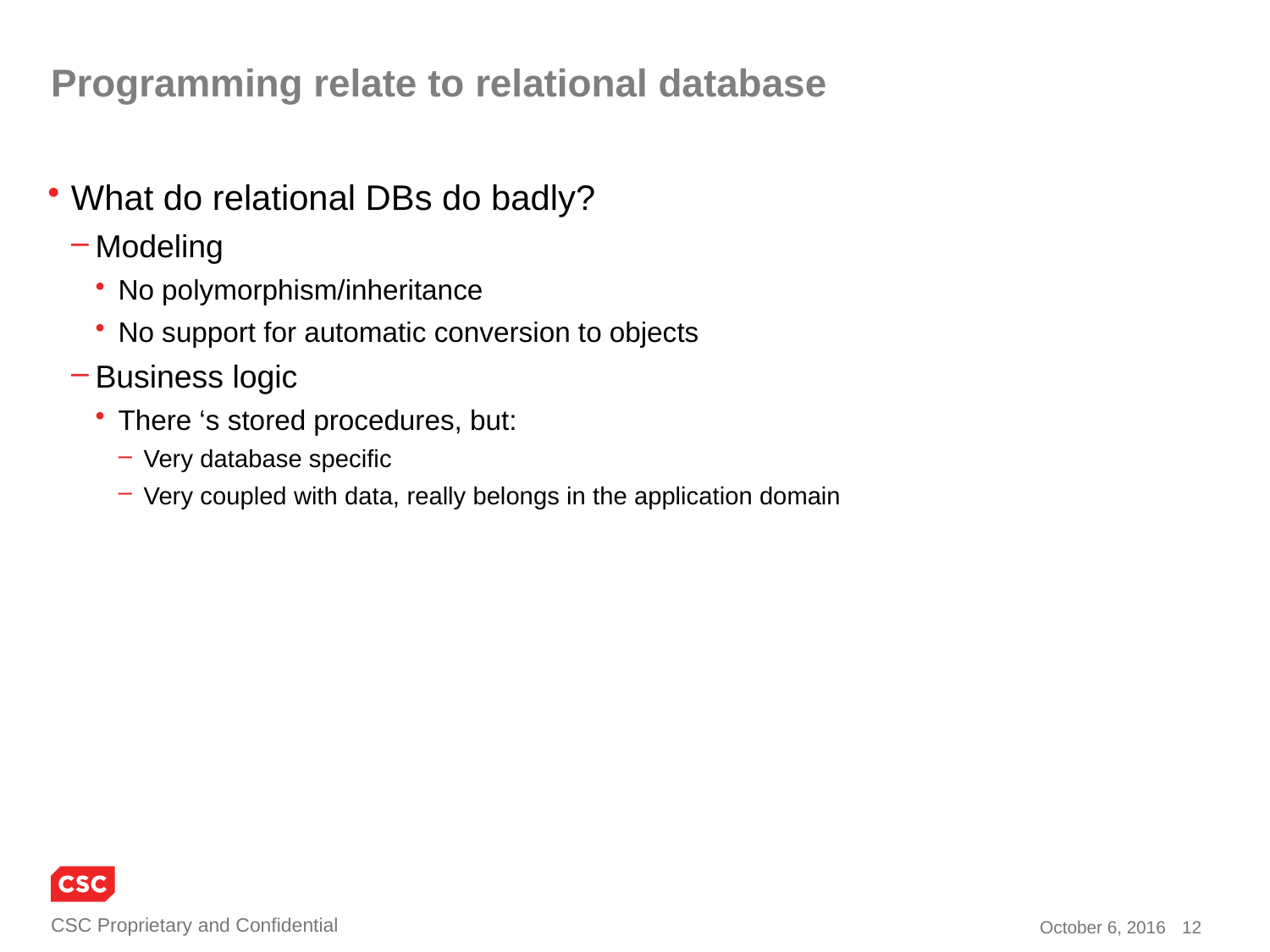

# Programming relate to relational database
What do relational DBs do badly?
Modeling
No polymorphism/inheritance
No support for automatic conversion to objects
Business logic
There ‘s stored procedures, but:
Very database specific
Very coupled with data, really belongs in the application domain